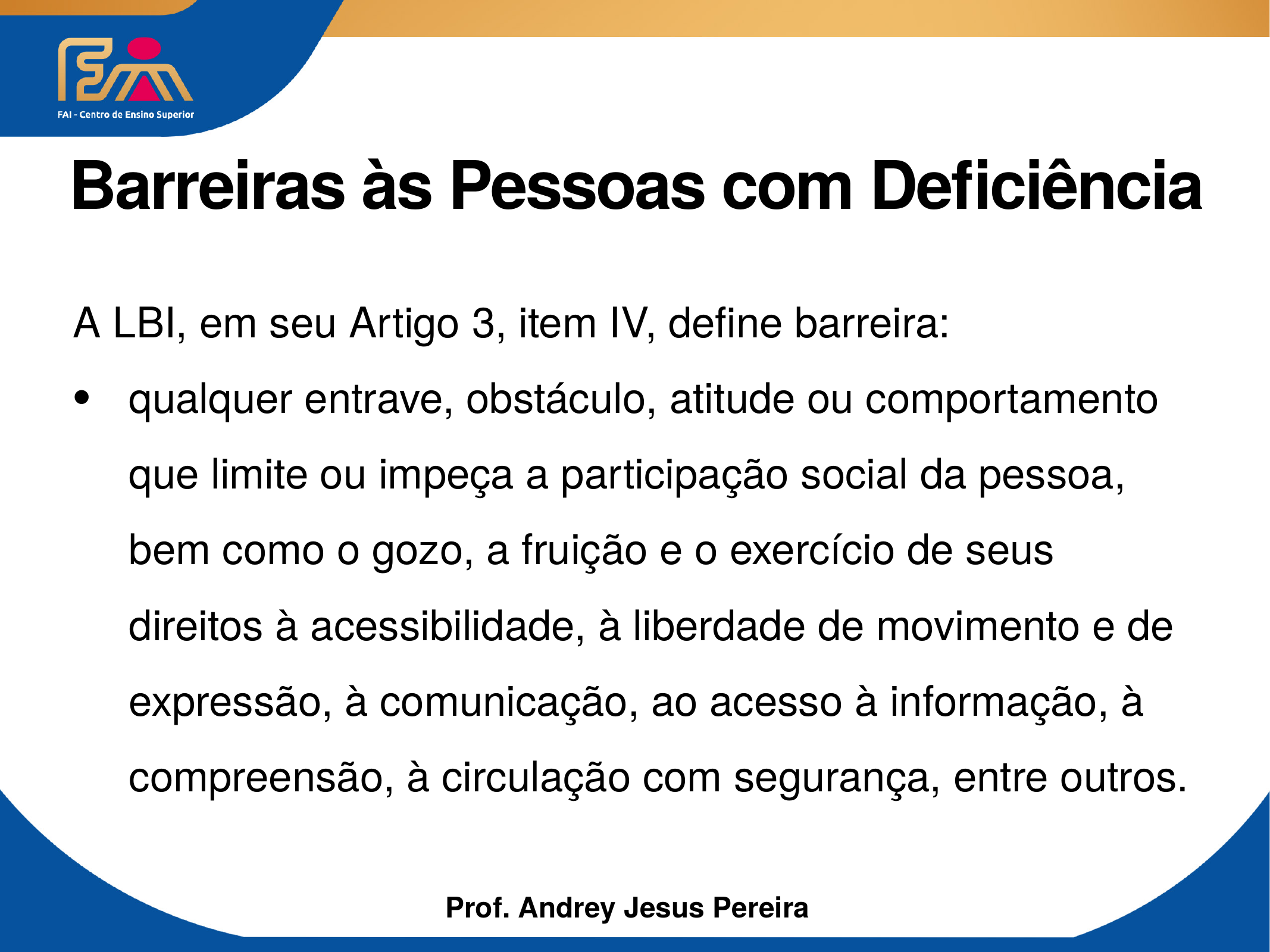

# Barreiras às Pessoas com Deficiência
A LBI, em seu Artigo 3, item IV, define barreira:
qualquer entrave, obstáculo, atitude ou comportamento que limite ou impeça a participação social da pessoa, bem como o gozo, a fruição e o exercício de seus direitos à acessibilidade, à liberdade de movimento e de expressão, à comunicação, ao acesso à informação, à compreensão, à circulação com segurança, entre outros.
Prof. Andrey Jesus Pereira